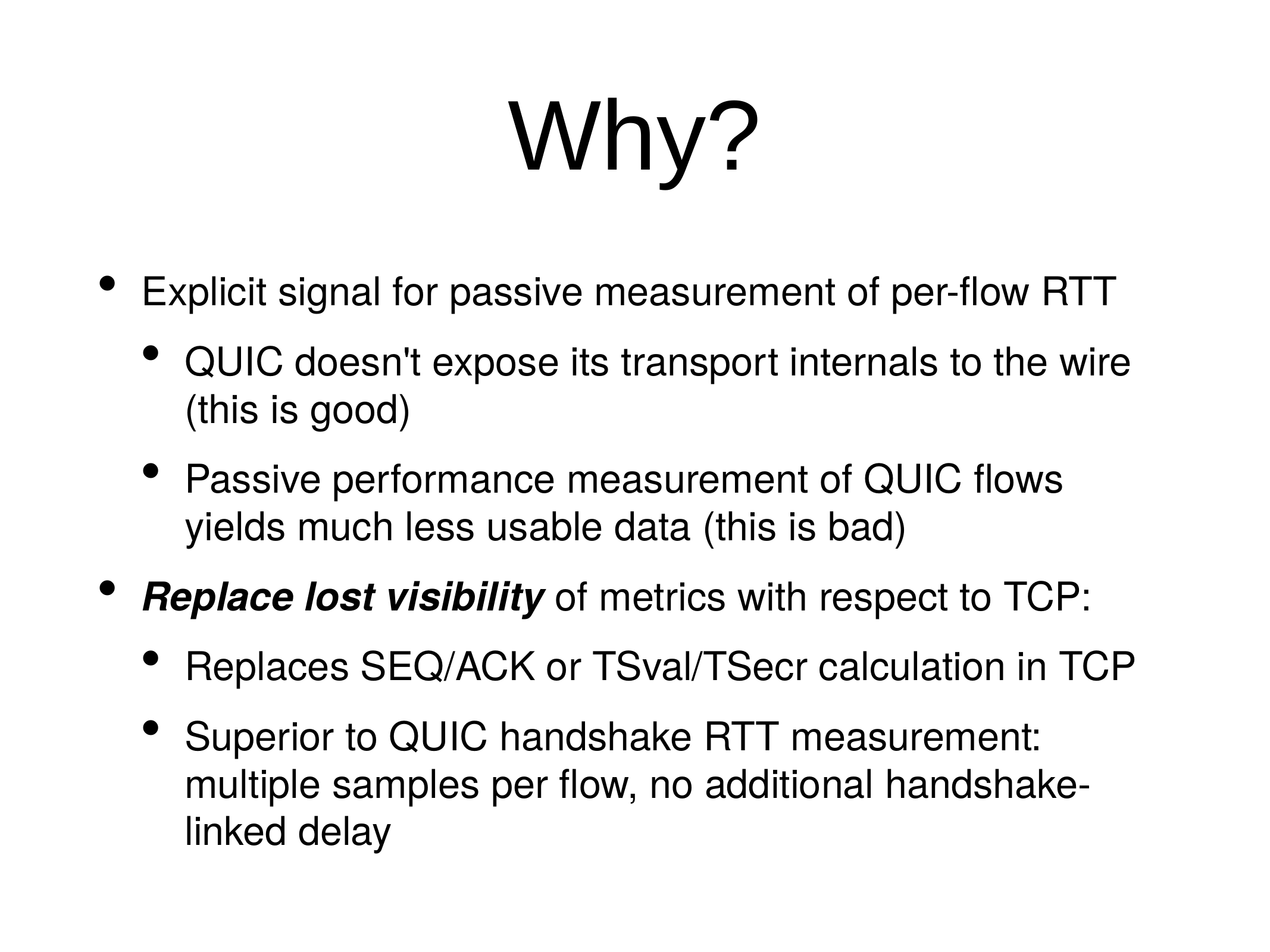

# Why?
Explicit signal for passive measurement of per-flow RTT
QUIC doesn't expose its transport internals to the wire (this is good)
Passive performance measurement of QUIC flows yields much less usable data (this is bad)
Replace lost visibility of metrics with respect to TCP:
Replaces SEQ/ACK or TSval/TSecr calculation in TCP
Superior to QUIC handshake RTT measurement: multiple samples per flow, no additional handshake-linked delay